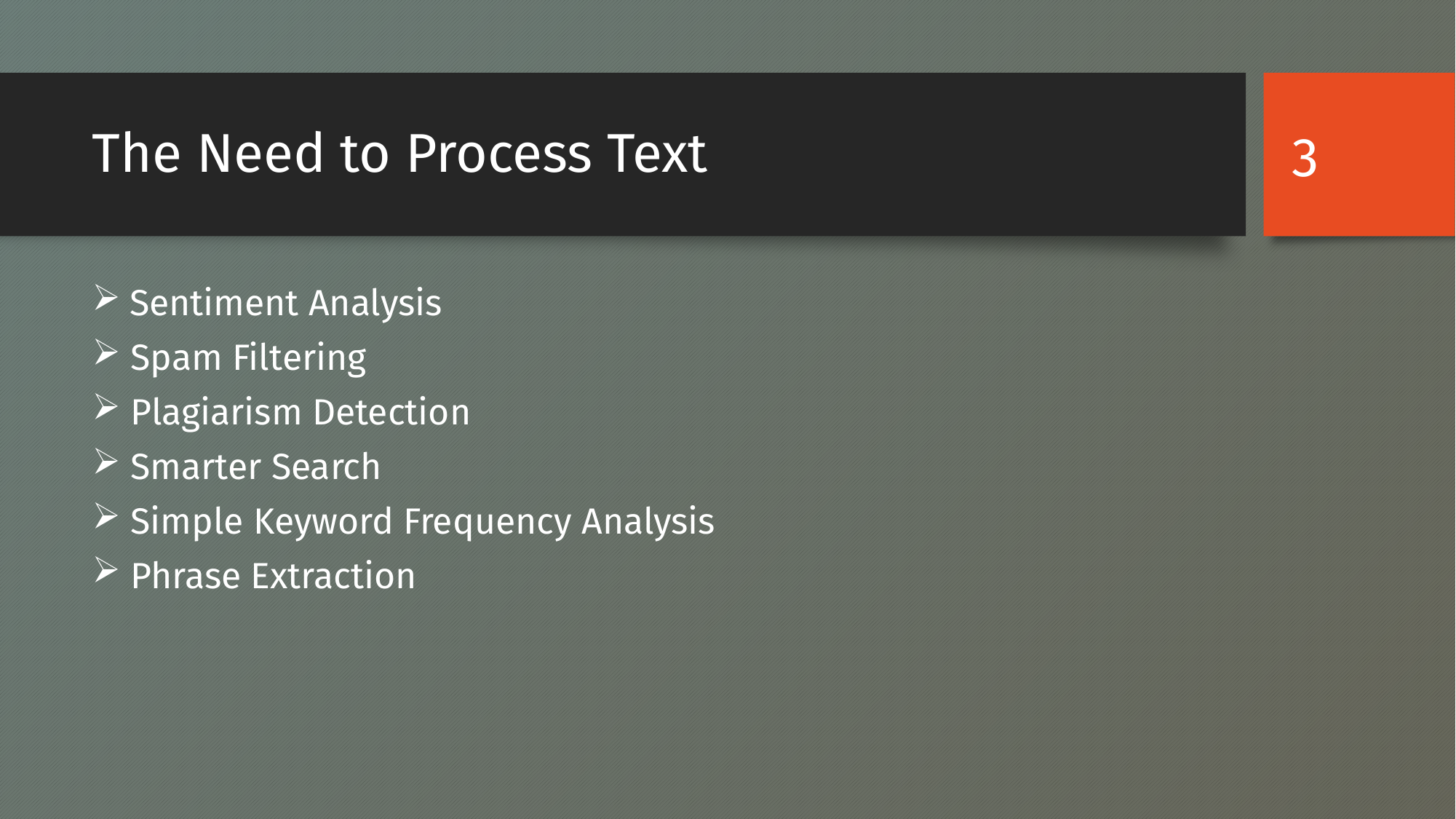

3
# The Need to Process Text
 Sentiment Analysis
 Spam Filtering
 Plagiarism Detection
 Smarter Search
 Simple Keyword Frequency Analysis
 Phrase Extraction